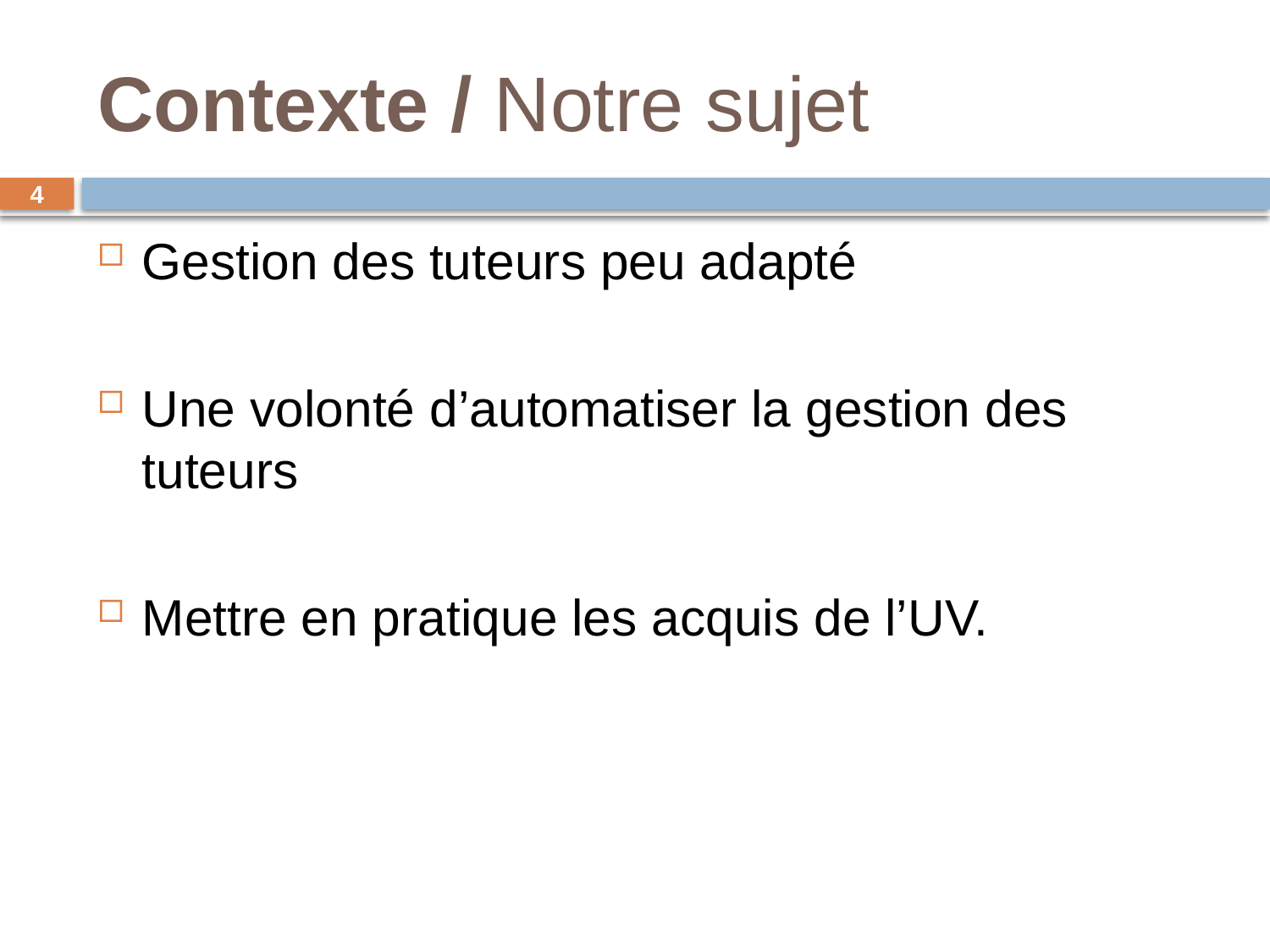

# Contexte / Notre sujet
4
Gestion des tuteurs peu adapté

Une volonté d’automatiser la gestion des tuteurs

Mettre en pratique les acquis de l’UV.